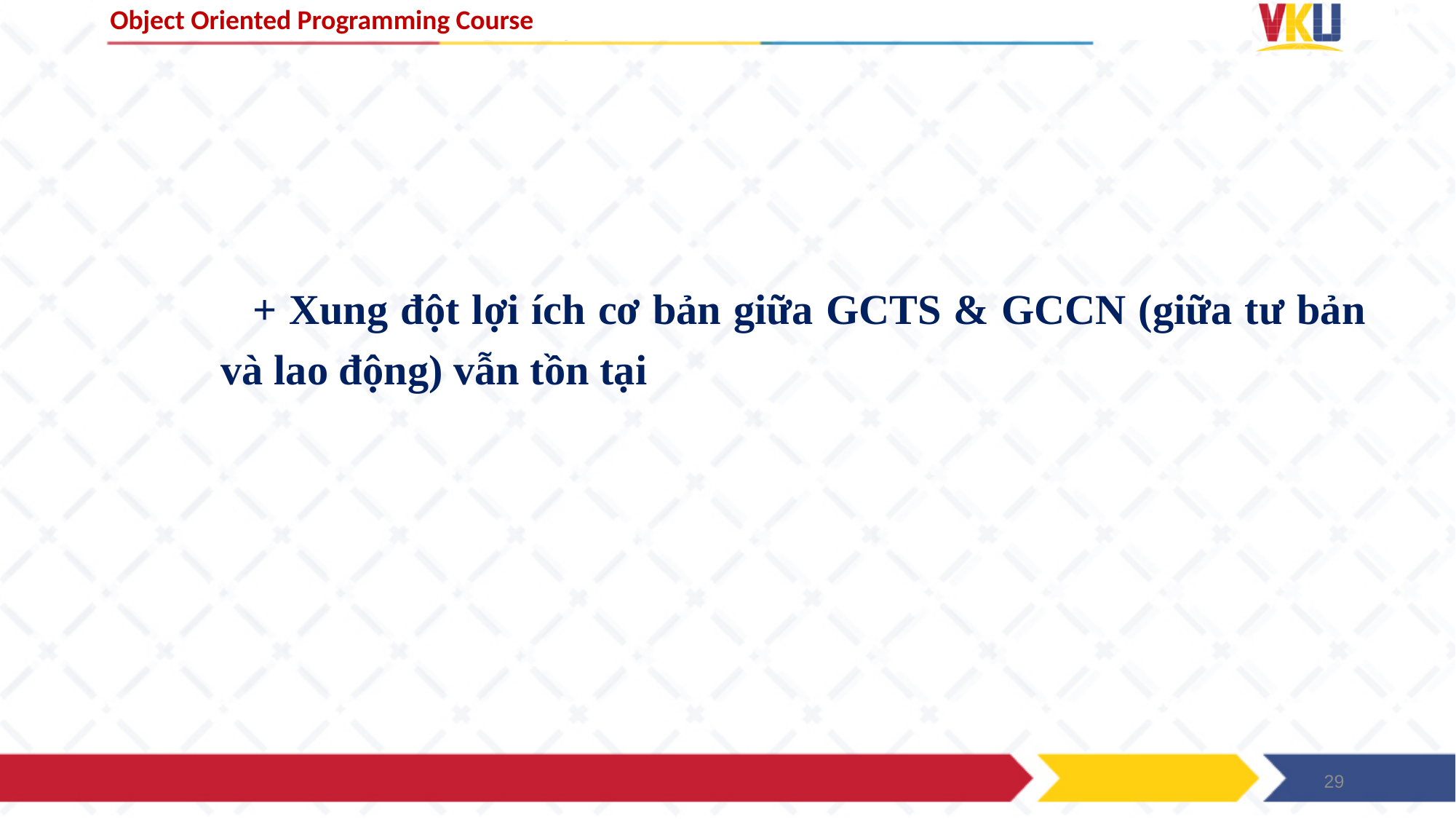

+ Xung đột lợi ích cơ bản giữa GCTS & GCCN (giữa tư bản và lao động) vẫn tồn tại
29